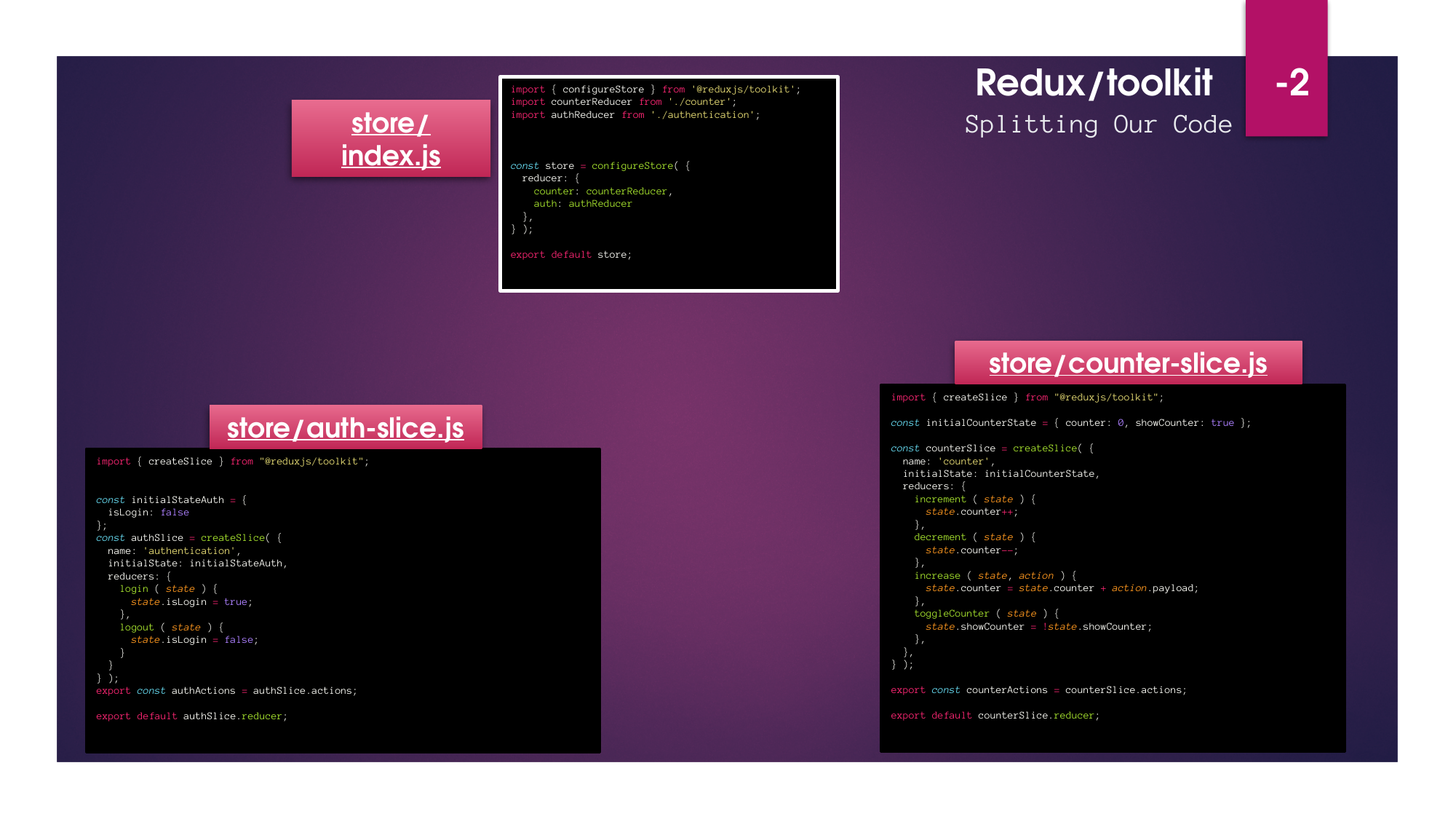

Redux/toolkit      -2
import { configureStore } from '@reduxjs/toolkit';
import counterReducer from './counter';
import authReducer from './authentication';
const store = configureStore( {
  reducer: {
    counter: counterReducer,
    auth: authReducer
  },
} );
export default store;

store/index.js
Splitting Our Code
store/counter-slice.js
import { createSlice } from "@reduxjs/toolkit";
const initialCounterState = { counter: 0, showCounter: true };
const counterSlice = createSlice( {
  name: 'counter',
  initialState: initialCounterState,
  reducers: {
    increment ( state ) {
      state.counter++;
    },
    decrement ( state ) {
      state.counter--;
    },
    increase ( state, action ) {
      state.counter = state.counter + action.payload;
    },
    toggleCounter ( state ) {
      state.showCounter = !state.showCounter;
    },
  },
} );
export const counterActions = counterSlice.actions;
export default counterSlice.reducer;

store/auth-slice.js
import { createSlice } from "@reduxjs/toolkit";
const initialStateAuth = {
  isLogin: false
};
const authSlice = createSlice( {
  name: 'authentication',
  initialState: initialStateAuth,
  reducers: {
    login ( state ) {
      state.isLogin = true;
    },
    logout ( state ) {
      state.isLogin = false;
    }
  }
} );
export const authActions = authSlice.actions;
export default authSlice.reducer;